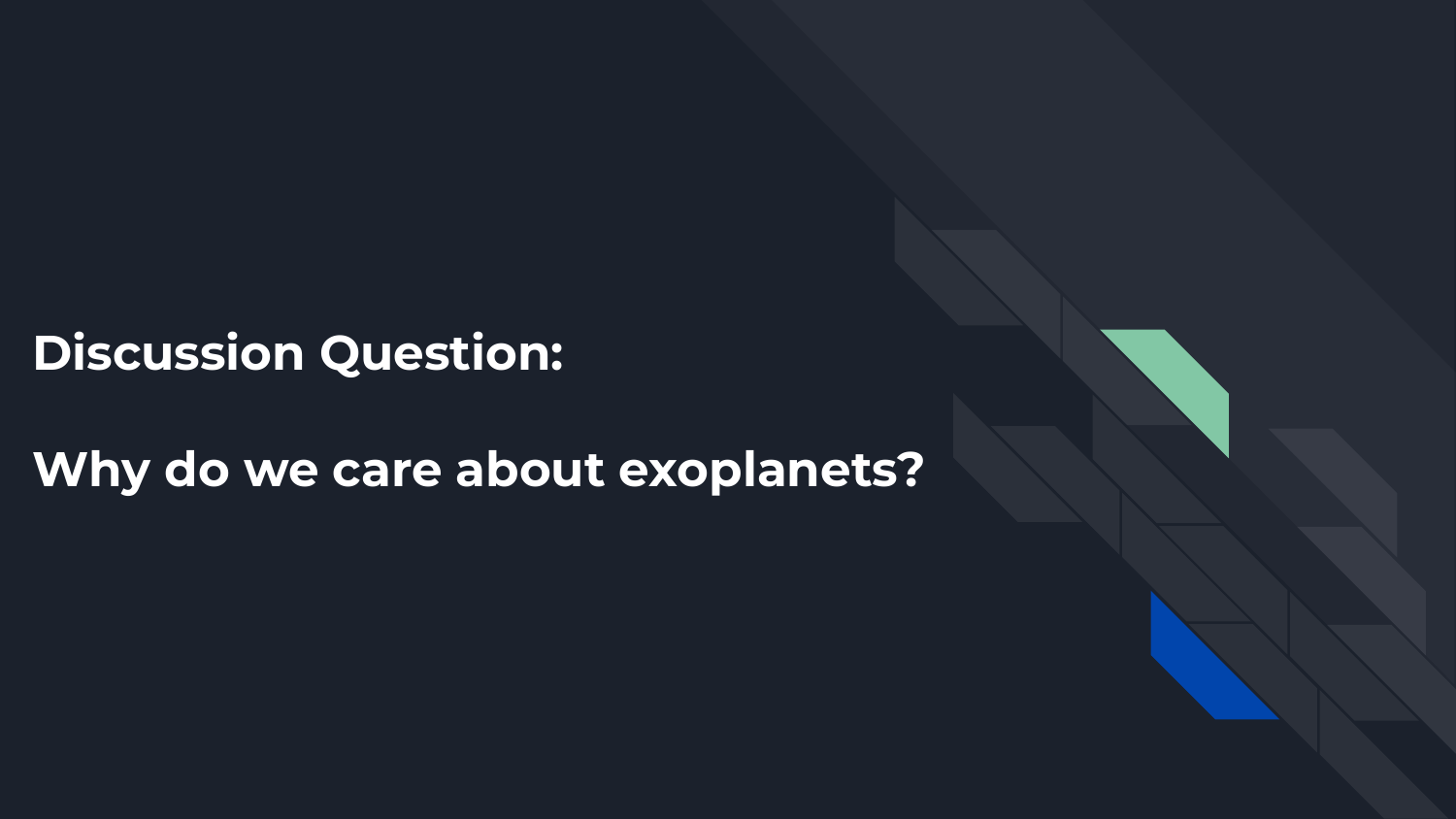

# Discussion Question:

Why do we care about exoplanets?